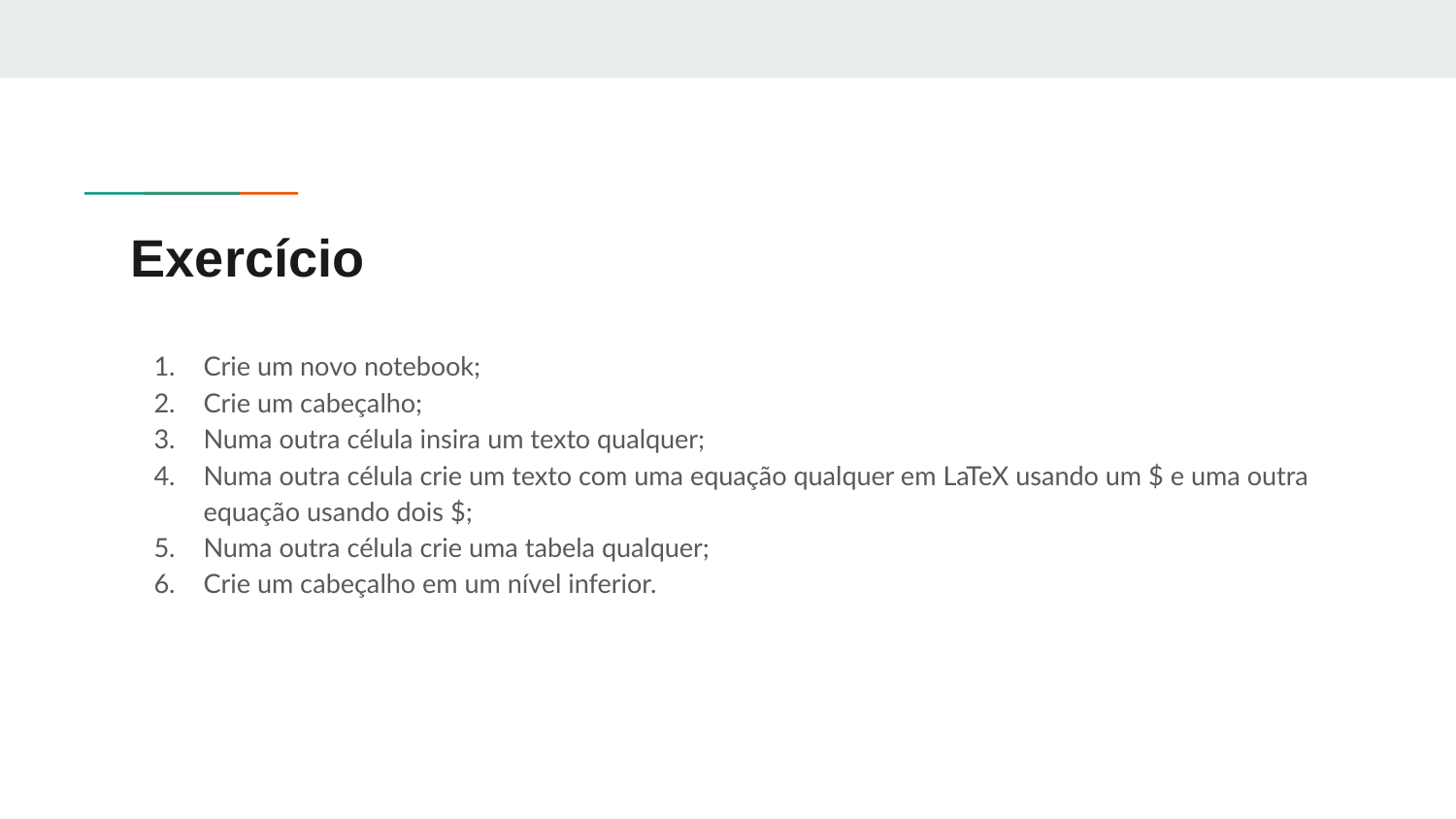

# Exercício
Crie um novo notebook;
Crie um cabeçalho;
Numa outra célula insira um texto qualquer;
Numa outra célula crie um texto com uma equação qualquer em LaTeX usando um $ e uma outra equação usando dois $;
Numa outra célula crie uma tabela qualquer;
Crie um cabeçalho em um nível inferior.